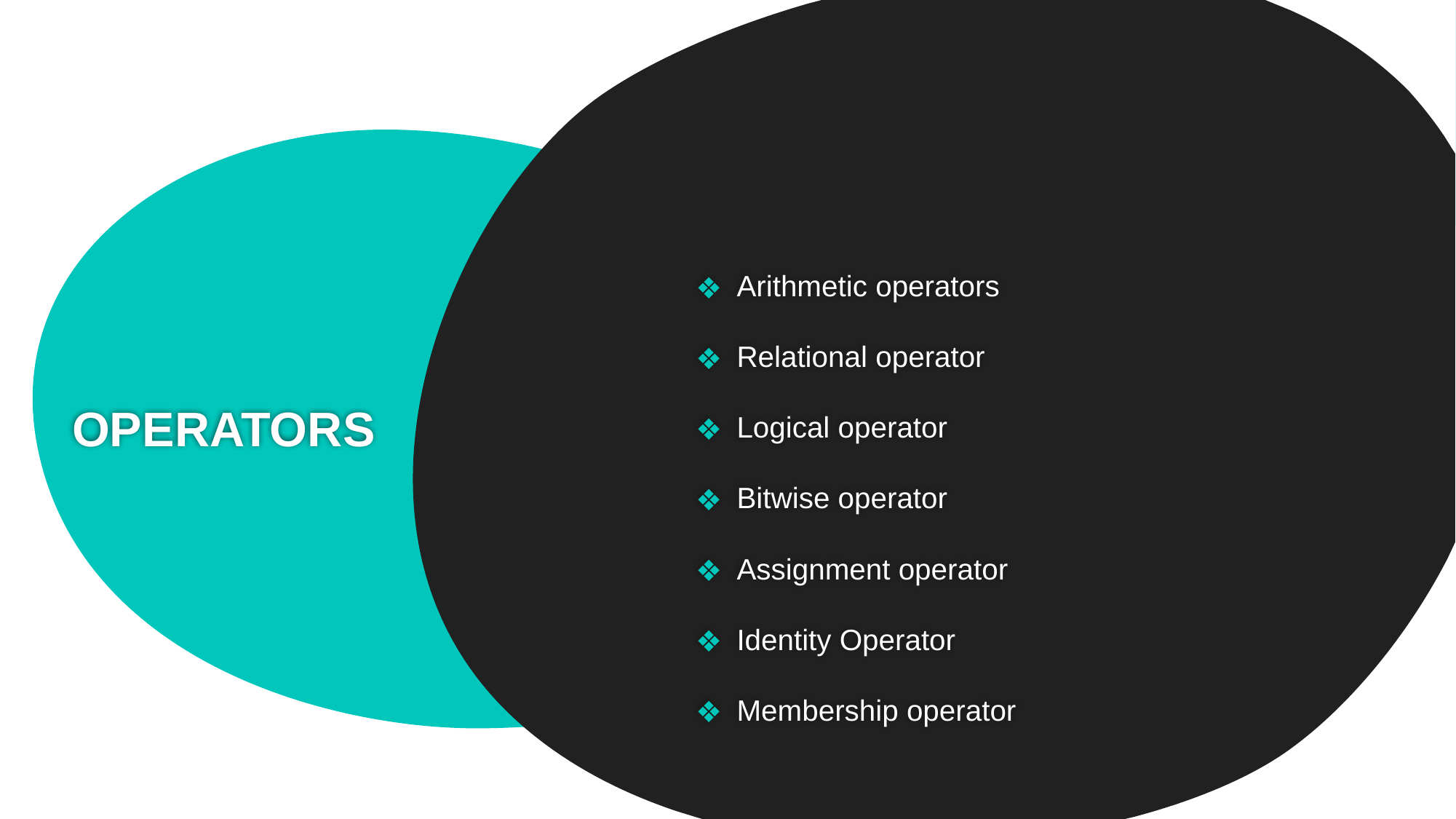

Arithmetic operators
Relational operator
Logical operator
Bitwise operator
Assignment operator
Identity Operator
Membership operator

# OPERATORS